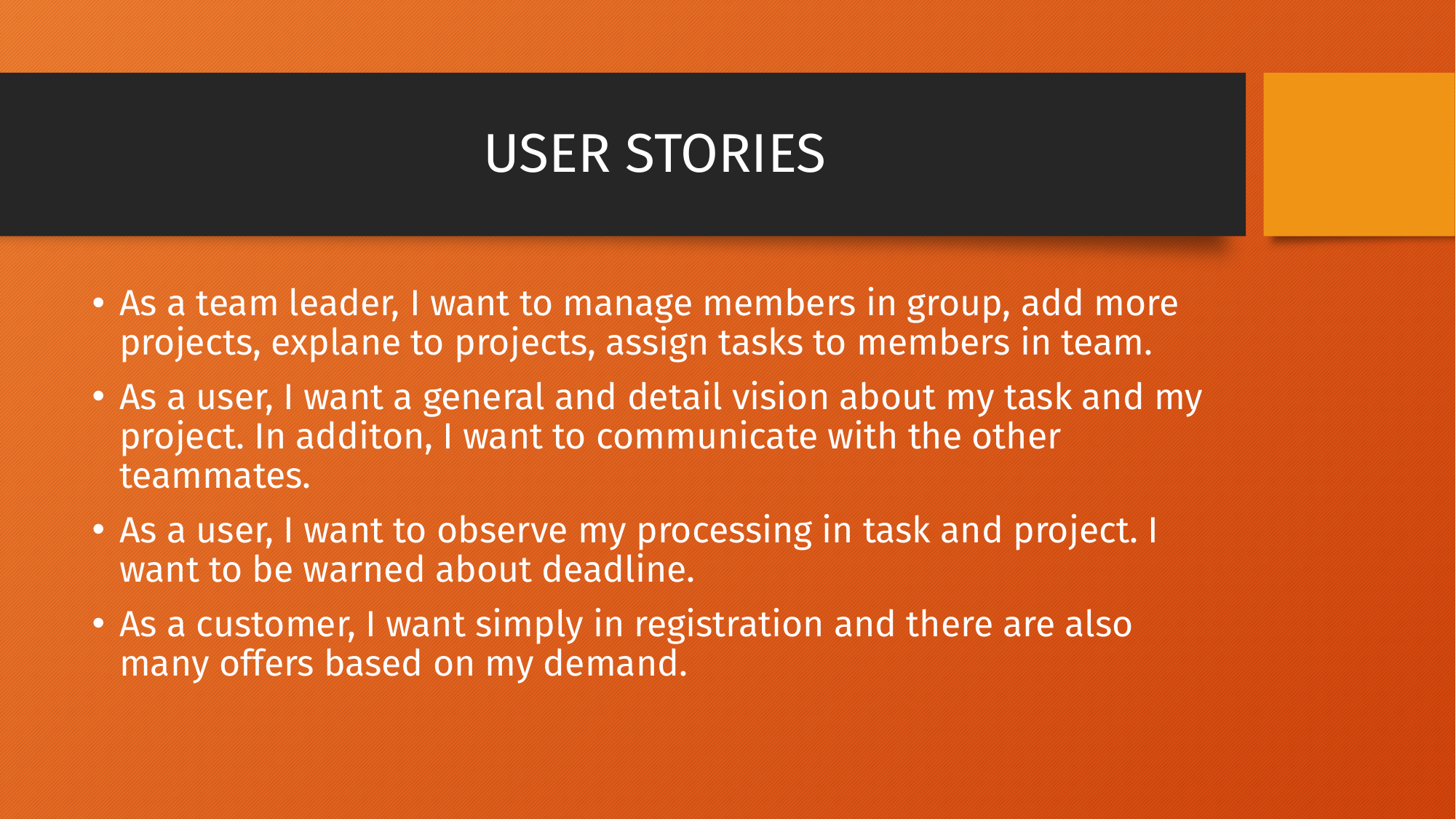

# USER STORIES
As a team leader, I want to manage members in group, add more projects, explane to projects, assign tasks to members in team.
As a user, I want a general and detail vision about my task and my project. In additon, I want to communicate with the other teammates.
As a user, I want to observe my processing in task and project. I want to be warned about deadline.
As a customer, I want simply in registration and there are also many offers based on my demand.